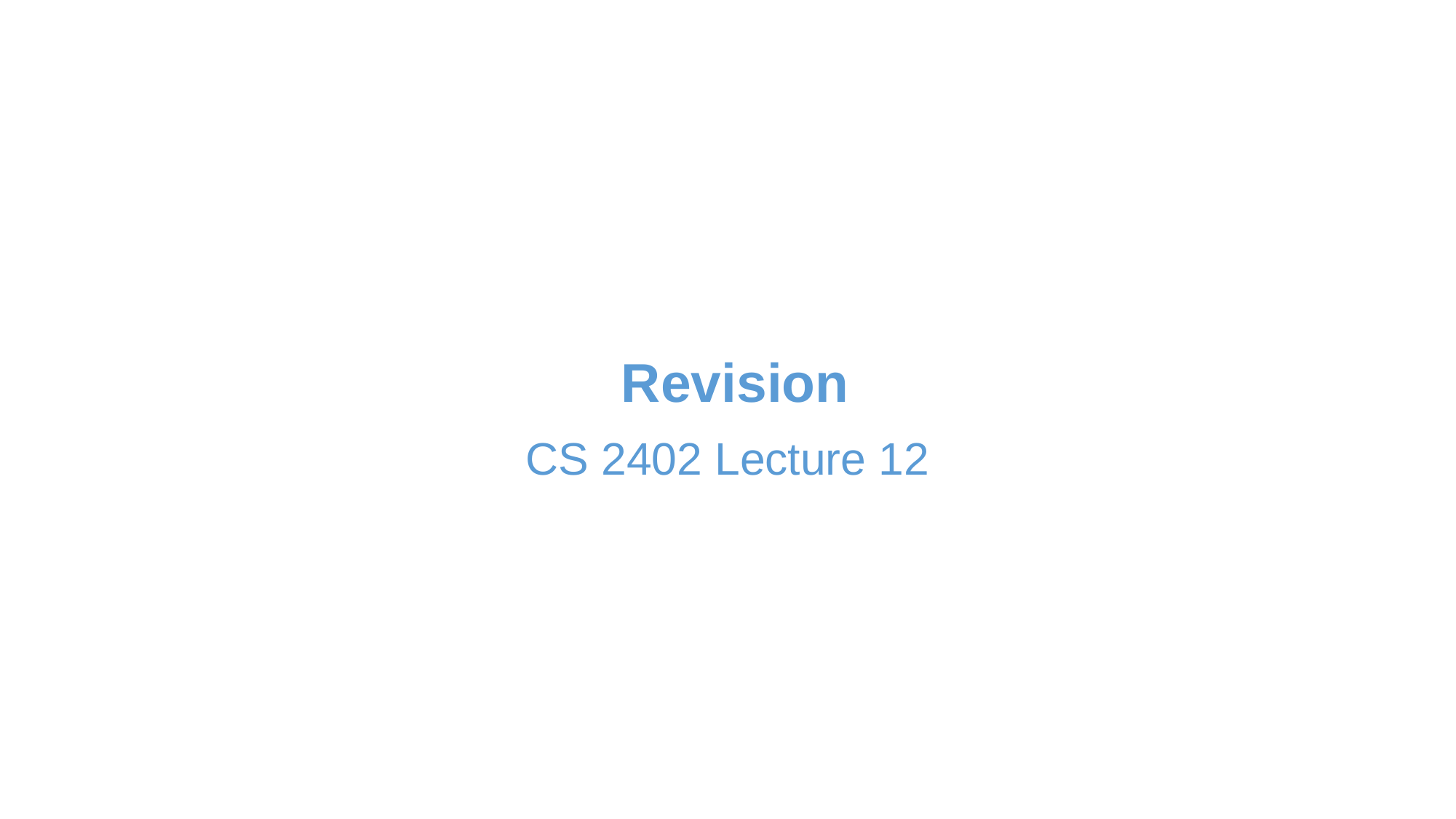

# Revision
CS 2402 Lecture 12
1